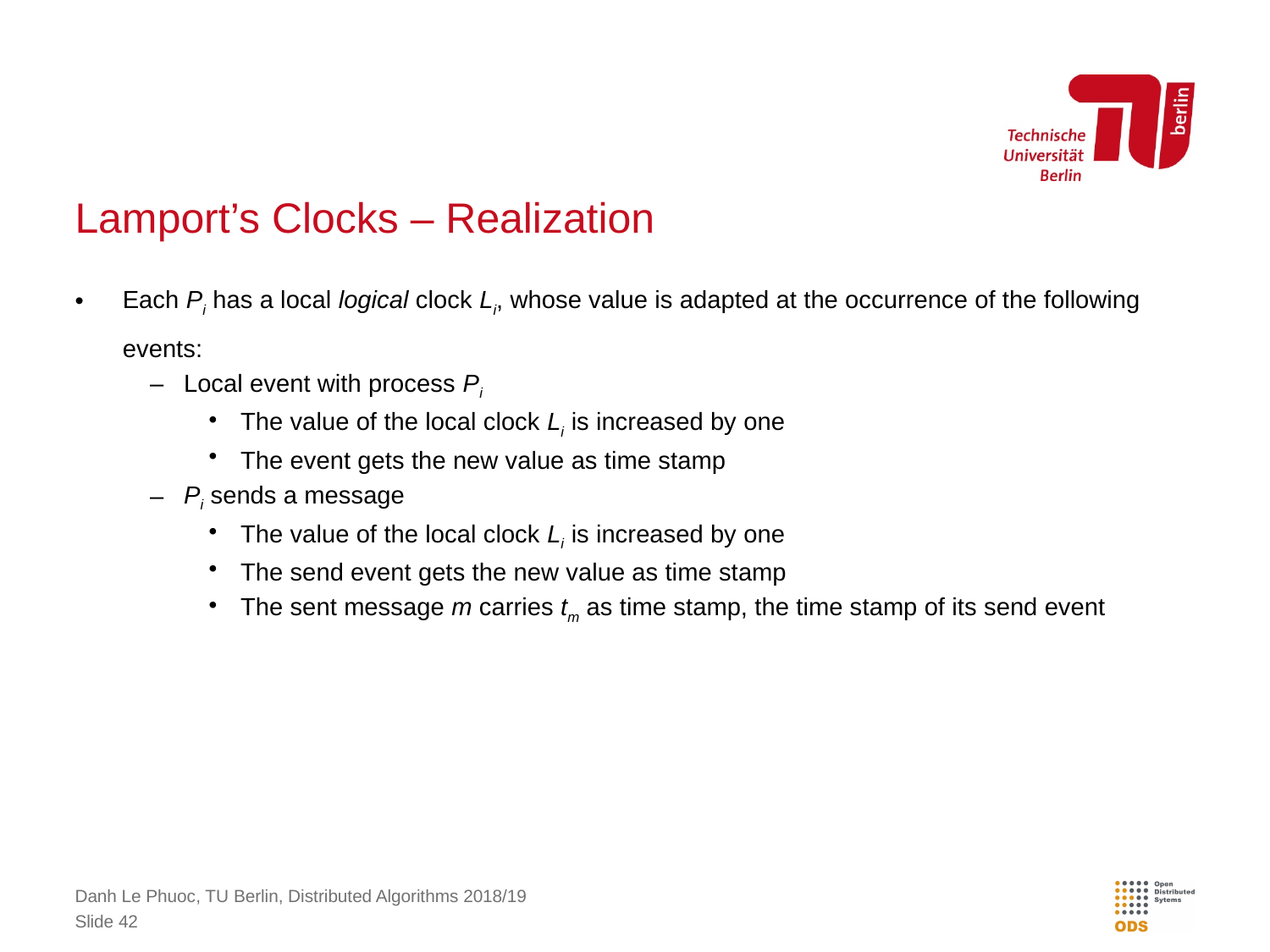

# Lamport’s Clocks – Realization
Each Pi has a local logical clock Li, whose value is adapted at the occurrence of the following events:
Local event with process Pi
The value of the local clock Li is increased by one
The event gets the new value as time stamp
Pi sends a message
The value of the local clock Li is increased by one
The send event gets the new value as time stamp
The sent message m carries tm as time stamp, the time stamp of its send event
Danh Le Phuoc, TU Berlin, Distributed Algorithms 2018/19
Slide 42